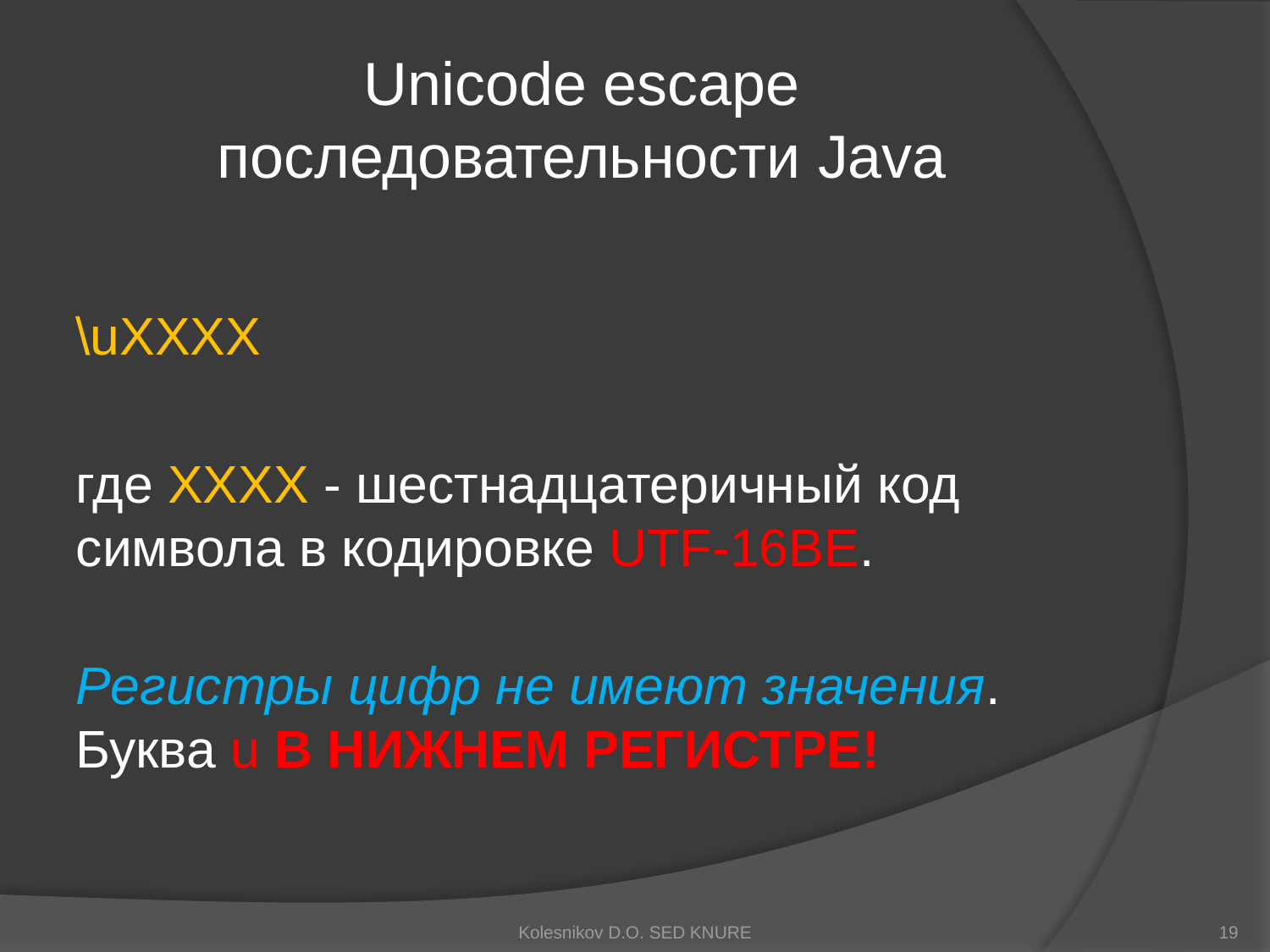

# Unicode escape последовательности Java

\uXXXX

где XXXX - шестнадцатеричный код символа в кодировке UTF-16BE.
Регистры цифр не имеют значения.
Буква u В НИЖНЕМ РЕГИСТРЕ!
Kolesnikov D.O. SED KNURE
19